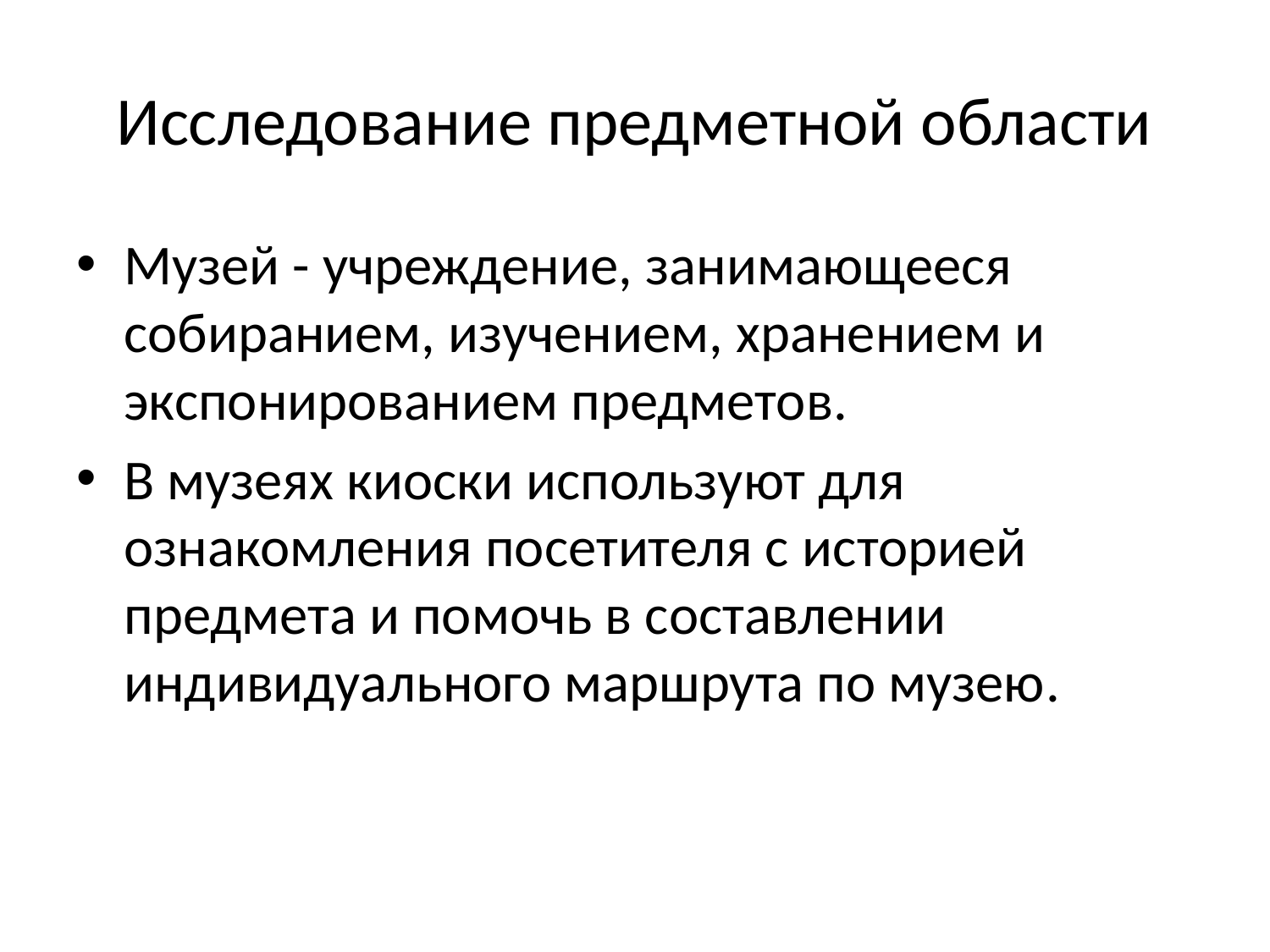

# Исследование предметной области
Музей - учреждение, занимающееся собиранием, изучением, хранением и экспонированием предметов.
В музеях киоски используют для ознакомления посетителя с историей предмета и помочь в составлении индивидуального маршрута по музею.